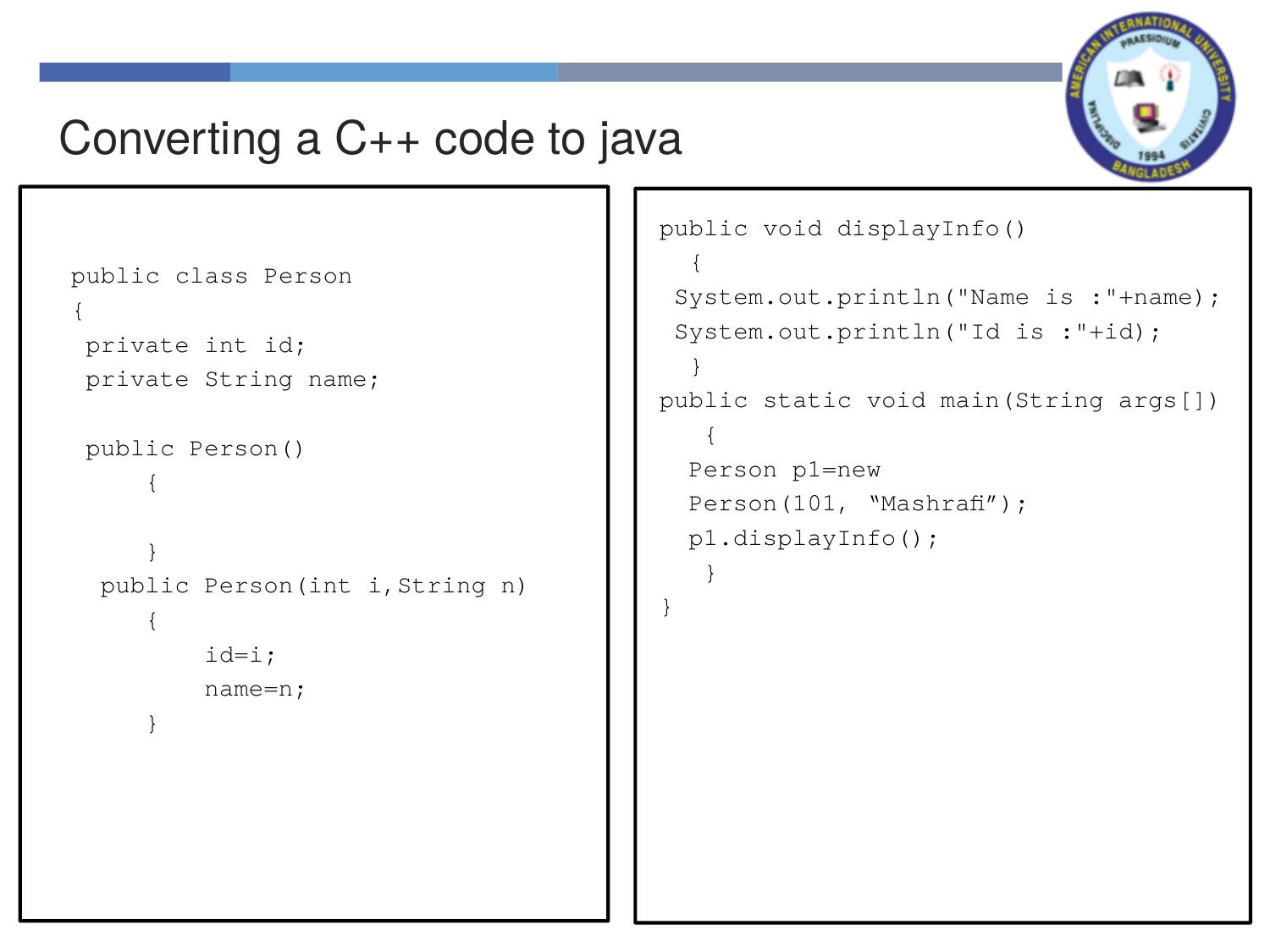

Converting a C++ code to java

public void displayInfo()
  {
 System.out.println("Name is :"+name);
 System.out.println("Id is :"+id);
  }
public static void main(String args[])
	 {
	Person p1=new
	Person(101, “Mashrafi”);
	p1.displayInfo();
	 }
}
public class Person
{
 private int id;
 private String name;

 public Person()
     {

     }
  public Person(int i,String n)
     {
         id=i;
         name=n;
     }